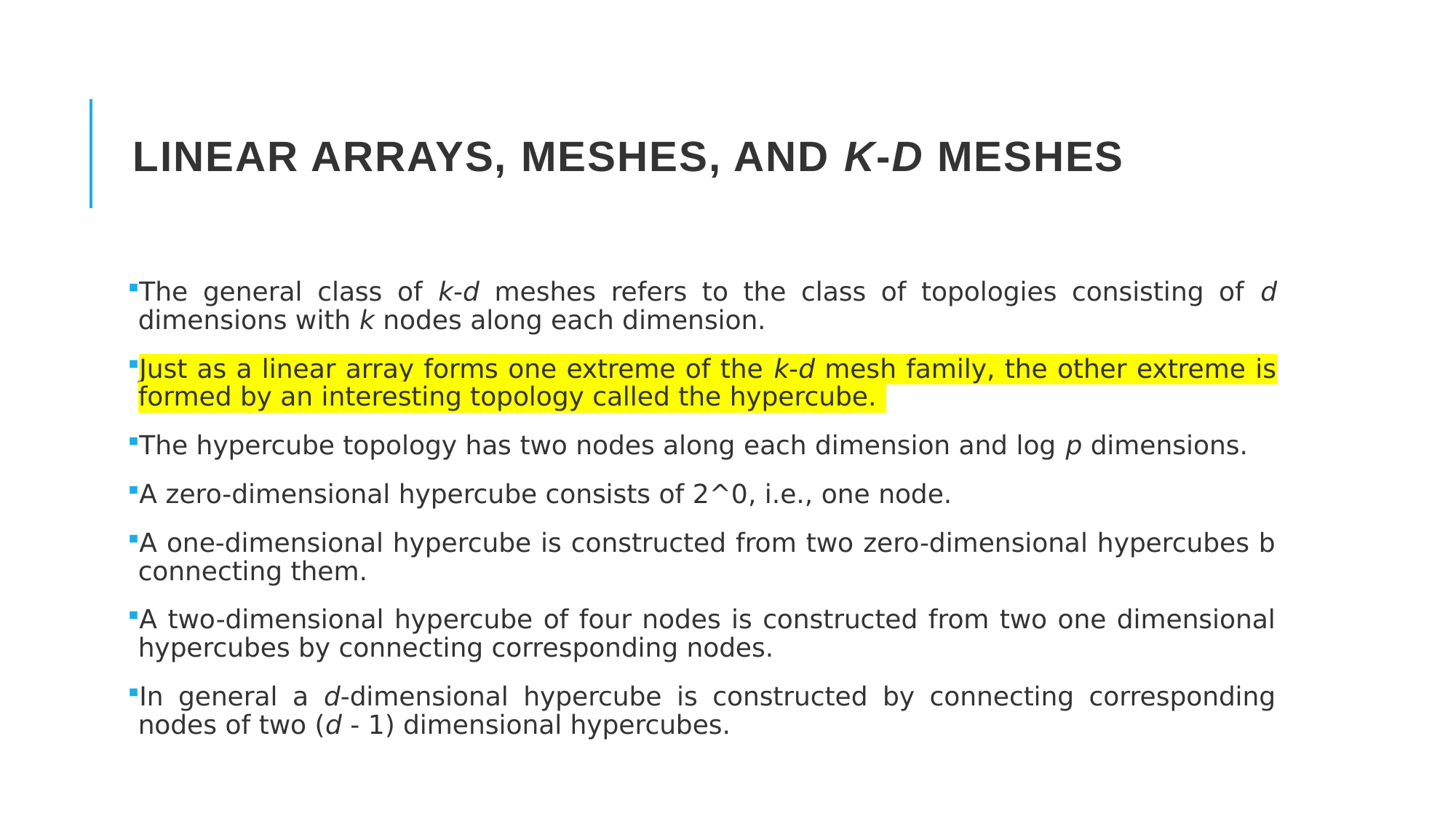

# Linear Arrays, Meshes, and k-d Meshes
The general class of k-d meshes refers to the class of topologies consisting of d dimensions with k nodes along each dimension.
Just as a linear array forms one extreme of the k-d mesh family, the other extreme is formed by an interesting topology called the hypercube.
The hypercube topology has two nodes along each dimension and log p dimensions.
A zero-dimensional hypercube consists of 2^0, i.e., one node.
A one-dimensional hypercube is constructed from two zero-dimensional hypercubes b connecting them.
A two-dimensional hypercube of four nodes is constructed from two one dimensional hypercubes by connecting corresponding nodes.
In general a d-dimensional hypercube is constructed by connecting corresponding nodes of two (d - 1) dimensional hypercubes.